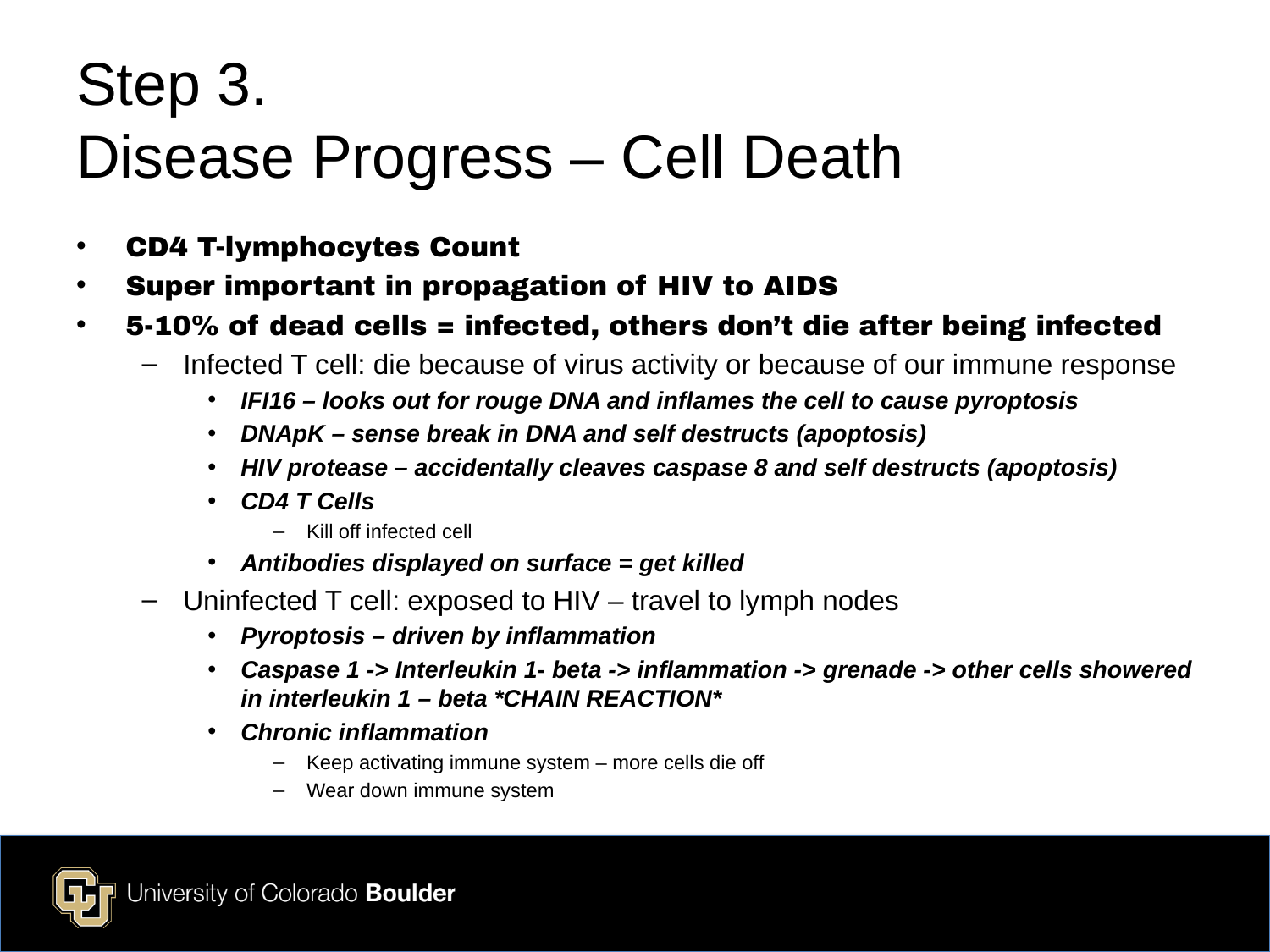

# Step 3. Disease Progress – Cell Death
CD4 T-lymphocytes Count
Super important in propagation of HIV to AIDS
5-10% of dead cells = infected, others don’t die after being infected
Infected T cell: die because of virus activity or because of our immune response
IFI16 – looks out for rouge DNA and inflames the cell to cause pyroptosis
DNApK – sense break in DNA and self destructs (apoptosis)
HIV protease – accidentally cleaves caspase 8 and self destructs (apoptosis)
CD4 T Cells
Kill off infected cell
Antibodies displayed on surface = get killed
Uninfected T cell: exposed to HIV – travel to lymph nodes
Pyroptosis – driven by inflammation
Caspase 1 -> Interleukin 1- beta -> inflammation -> grenade -> other cells showered in interleukin 1 – beta *CHAIN REACTION*
Chronic inflammation
Keep activating immune system – more cells die off
Wear down immune system